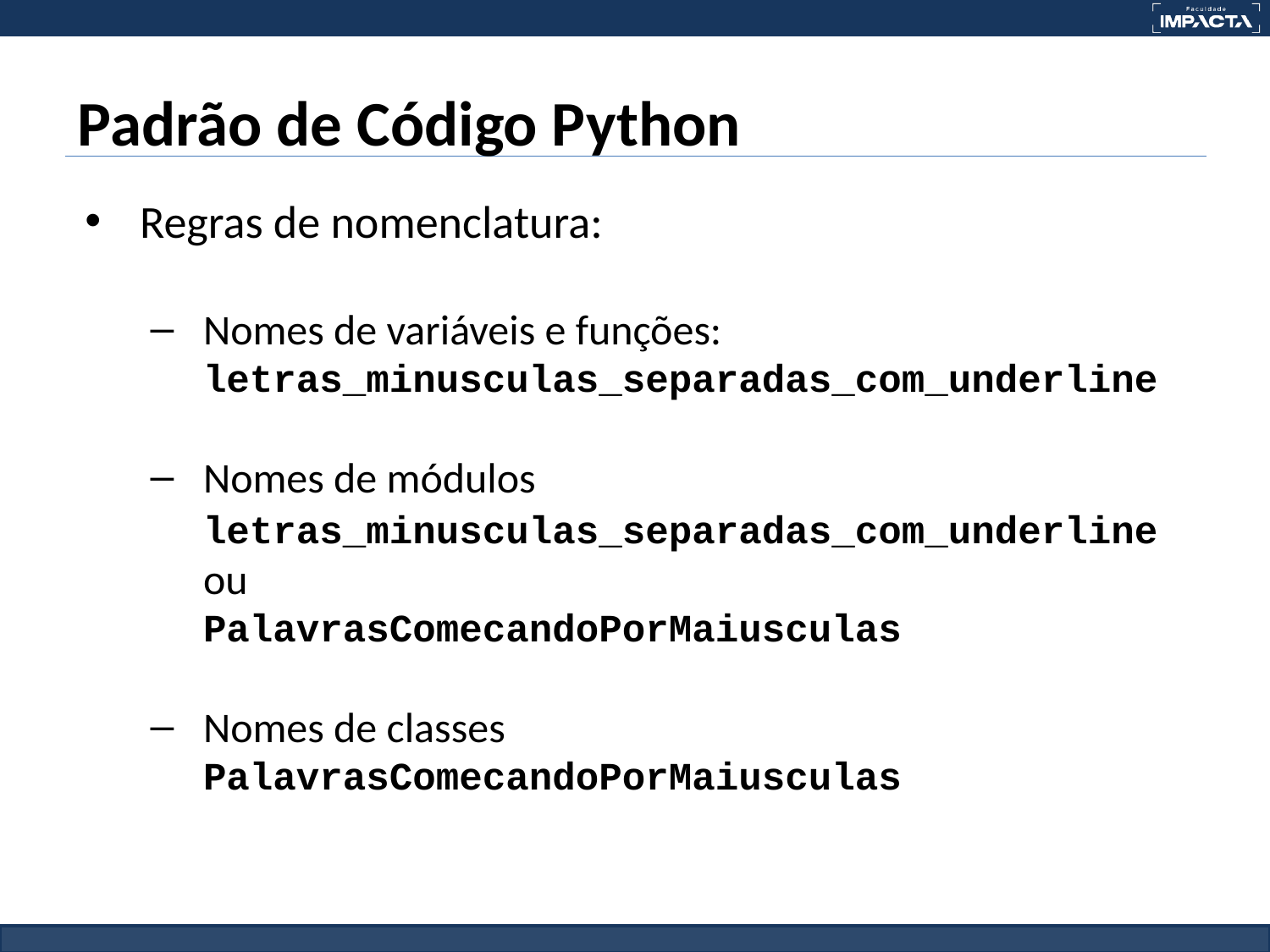

# Padrão de Código Python
Regras de nomenclatura:

Nomes de variáveis e funções:
letras_minusculas_separadas_com_underline

Nomes de módulos
letras_minusculas_separadas_com_underline
ou
PalavrasComecandoPorMaiusculas

Nomes de classes
PalavrasComecandoPorMaiusculas